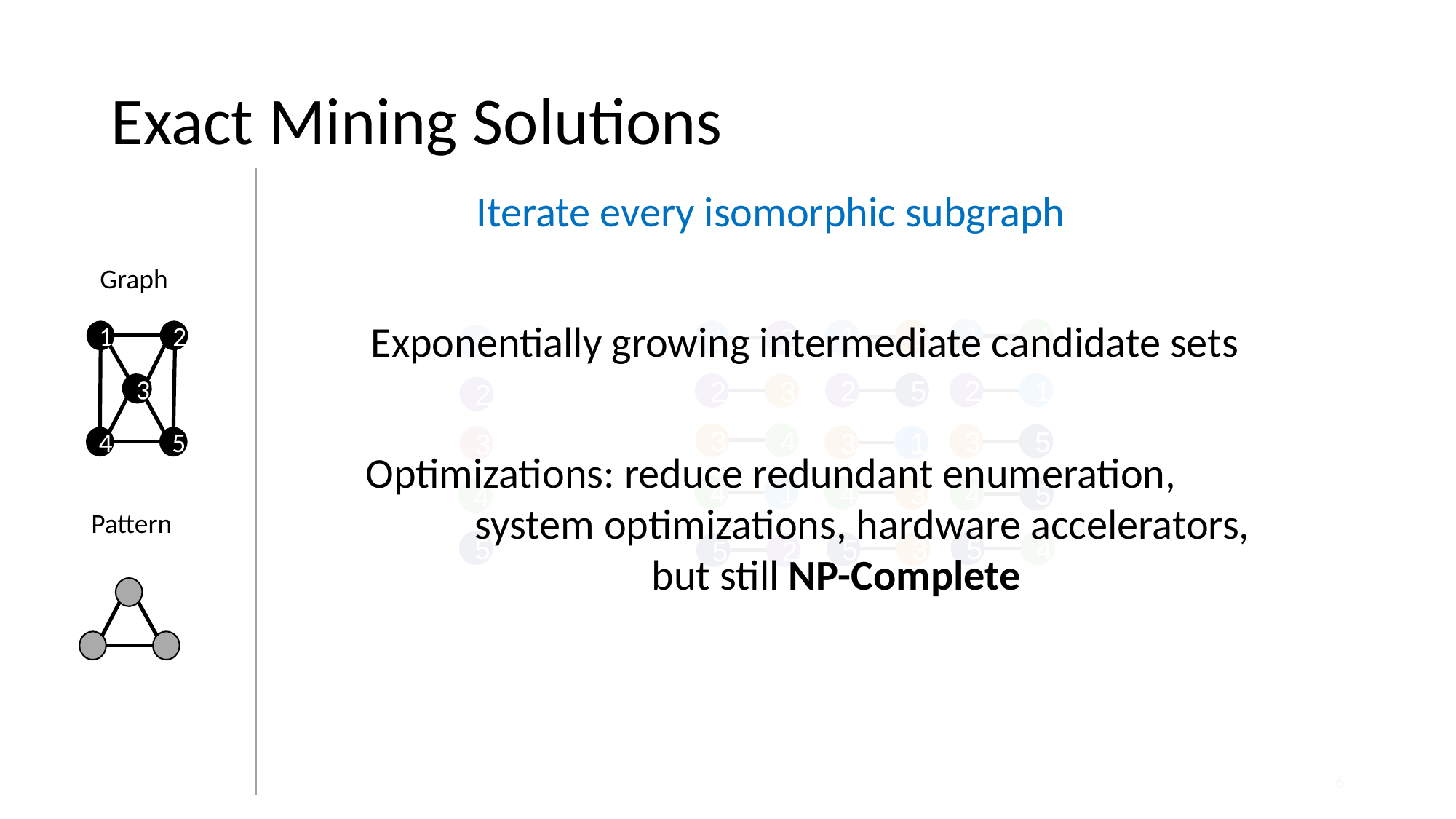

# Exact Mining Solutions
Iterate every isomorphic subgraph

Graph
Exponentially growing intermediate candidate sets

1
4
1
3
1
2
2
5
2
1
2
3
3
4
3
5
3
1
4
1
4
3
4
5
5
4
5
3
5
2
1
2
3
4
5
3
2
1

4
5
Optimizations: reduce redundant enumeration,
	system optimizations, hardware accelerators,
		       but still NP-Complete
Pattern

6